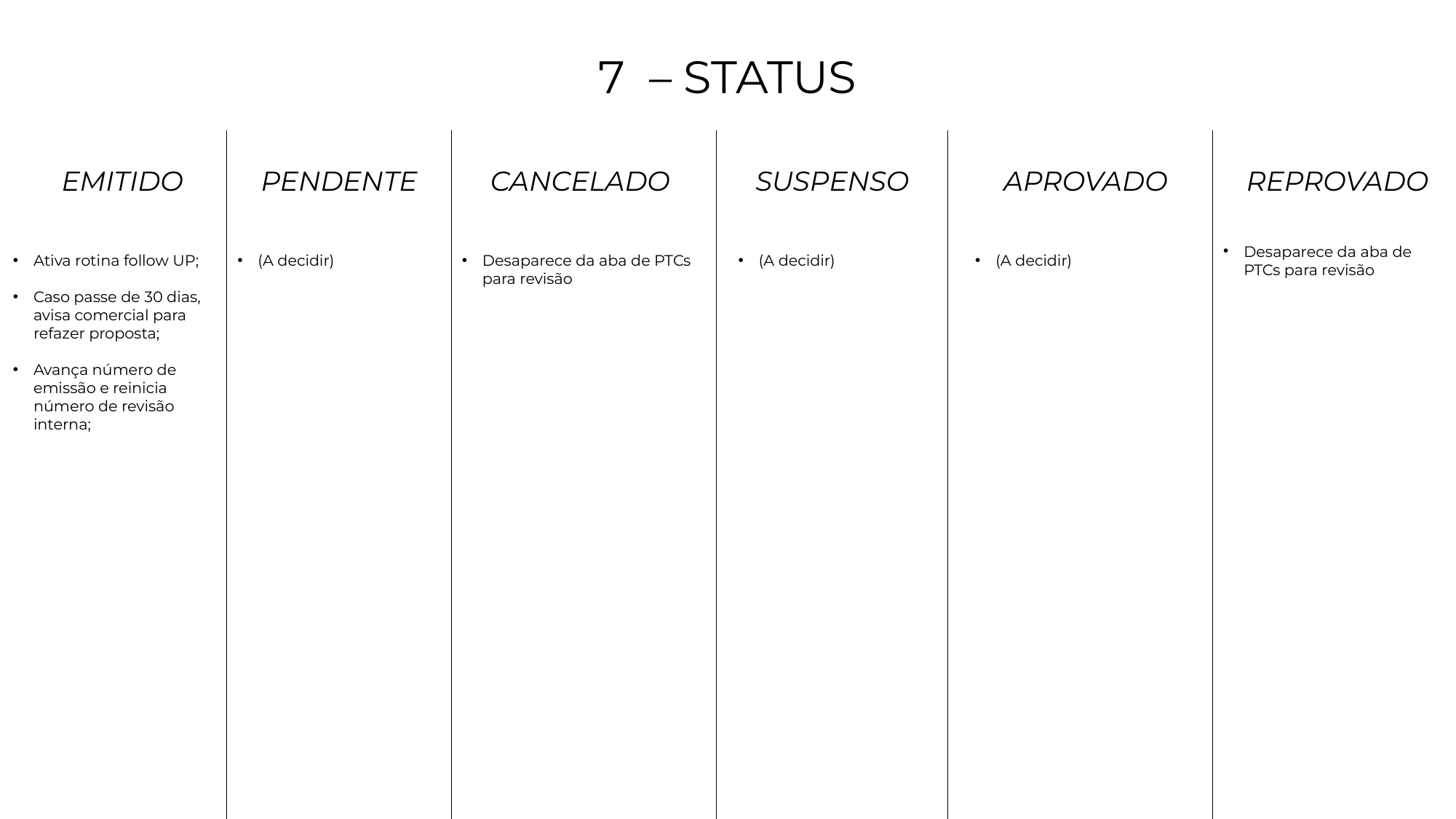

# 7  – STATUS
EMITIDO
PENDENTE
CANCELADO
SUSPENSO
APROVADO
REPROVADO
Desaparece da aba de PTCs para revisão
(A decidir)
Desaparece da aba de PTCs para revisão
(A decidir)
(A decidir)
Ativa rotina follow UP;

Caso passe de 30 dias, avisa comercial para refazer proposta;

Avança número de emissão e reinicia número de revisão interna;